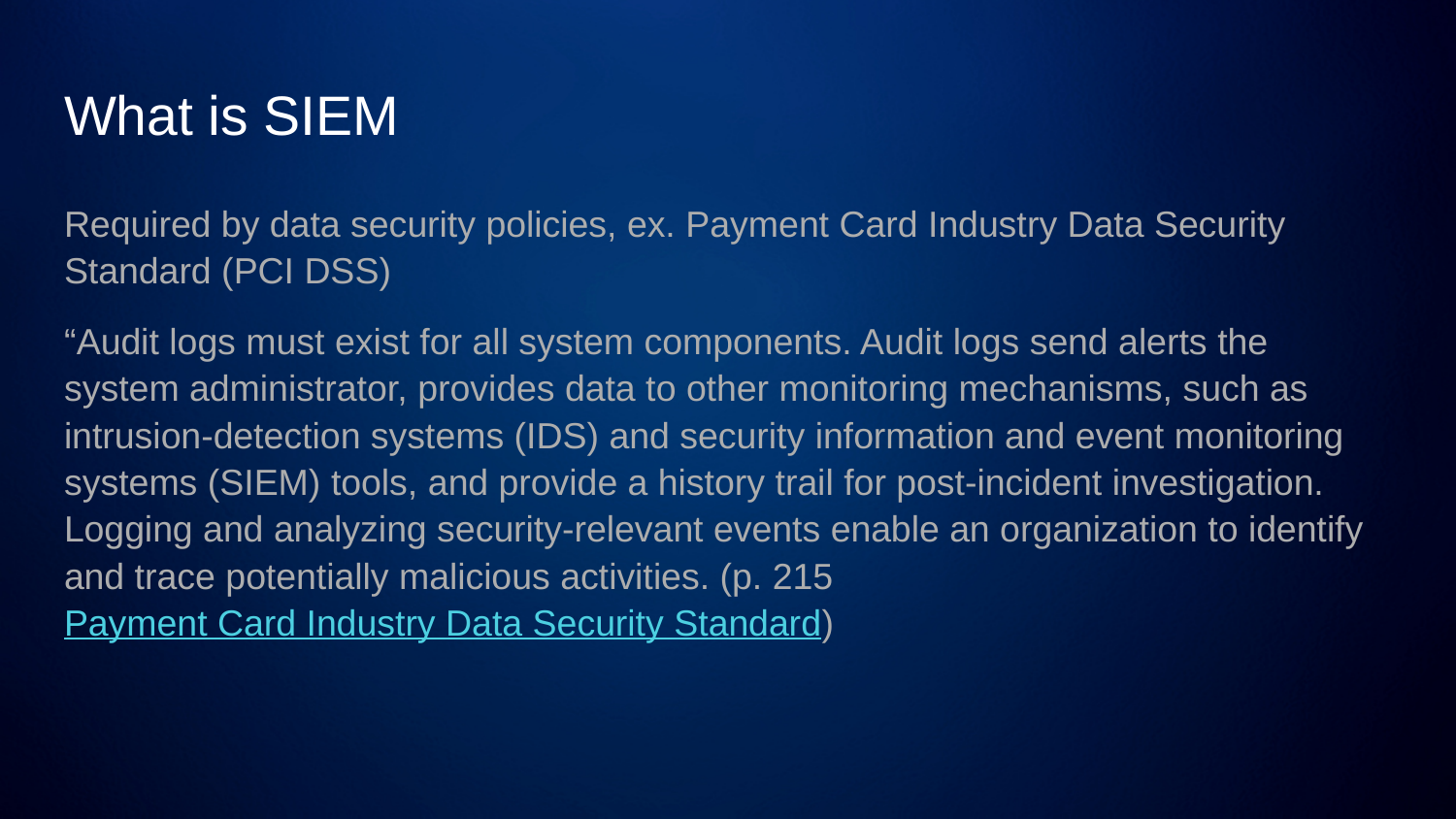

# What is SIEM

Required by data security policies, ex. Payment Card Industry Data Security Standard (PCI DSS)
“Audit logs must exist for all system components. Audit logs send alerts the system administrator, provides data to other monitoring mechanisms, such as intrusion-detection systems (IDS) and security information and event monitoring systems (SIEM) tools, and provide a history trail for post-incident investigation. Logging and analyzing security-relevant events enable an organization to identify and trace potentially malicious activities. (p. 215 Payment Card Industry Data Security Standard)